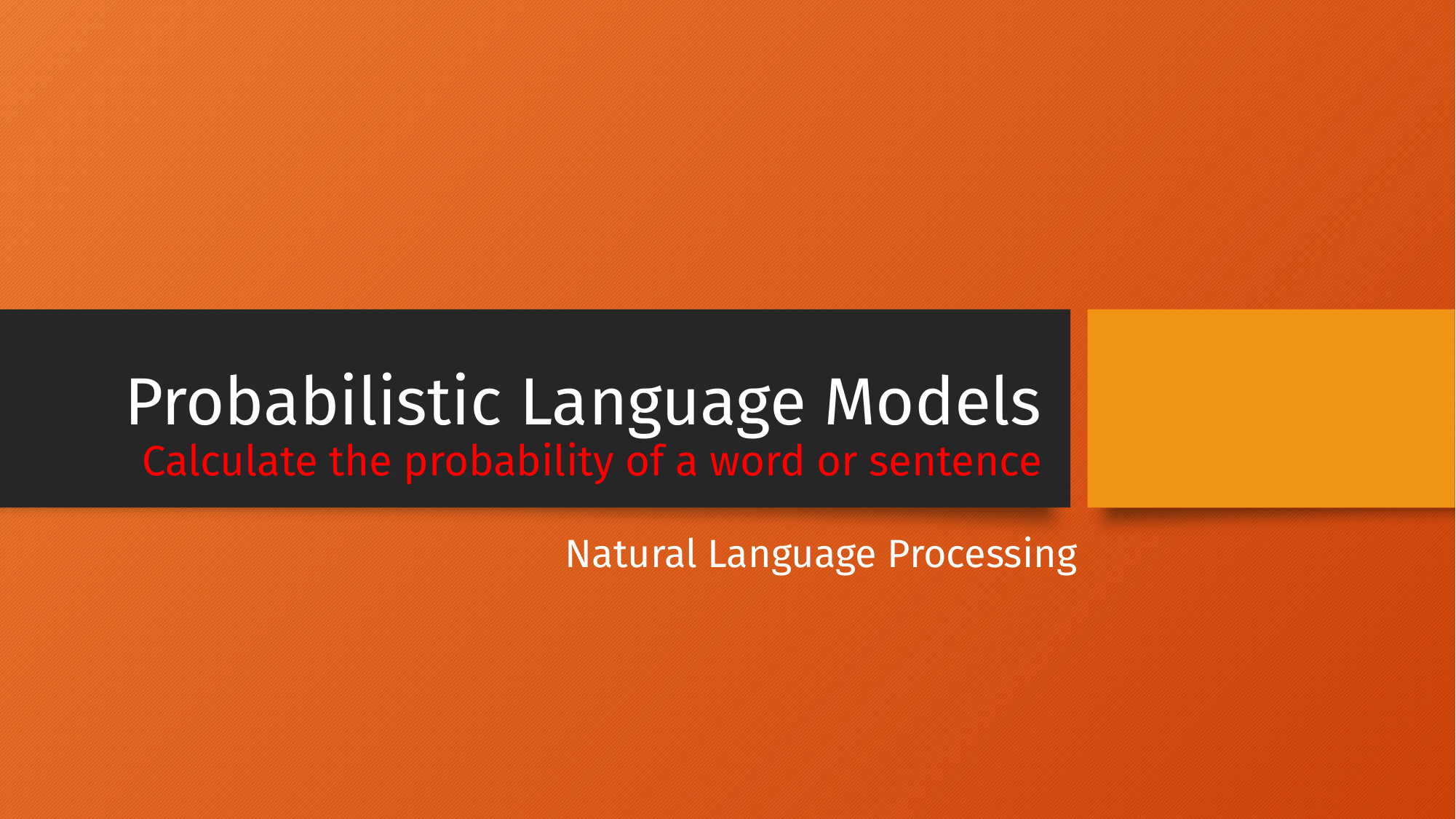

# Probabilistic Language Models Calculate the probability of a word or sentence
Natural Language Processing